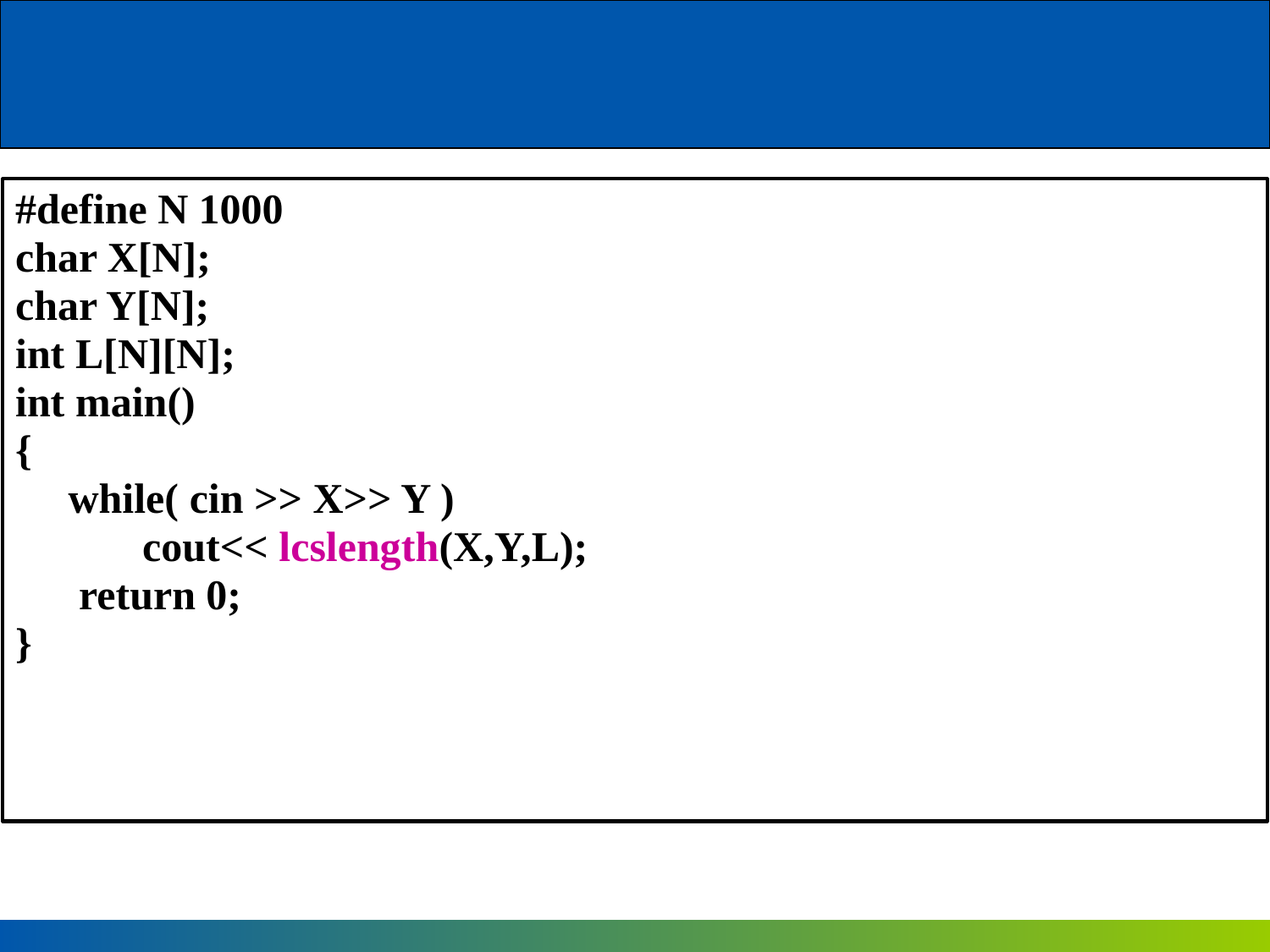

#define N 1000
char X[N];
char Y[N];
int L[N][N];
int main()
{
     while( cin >> X>> Y )
	cout<< lcslength(X,Y,L);
return 0;
}